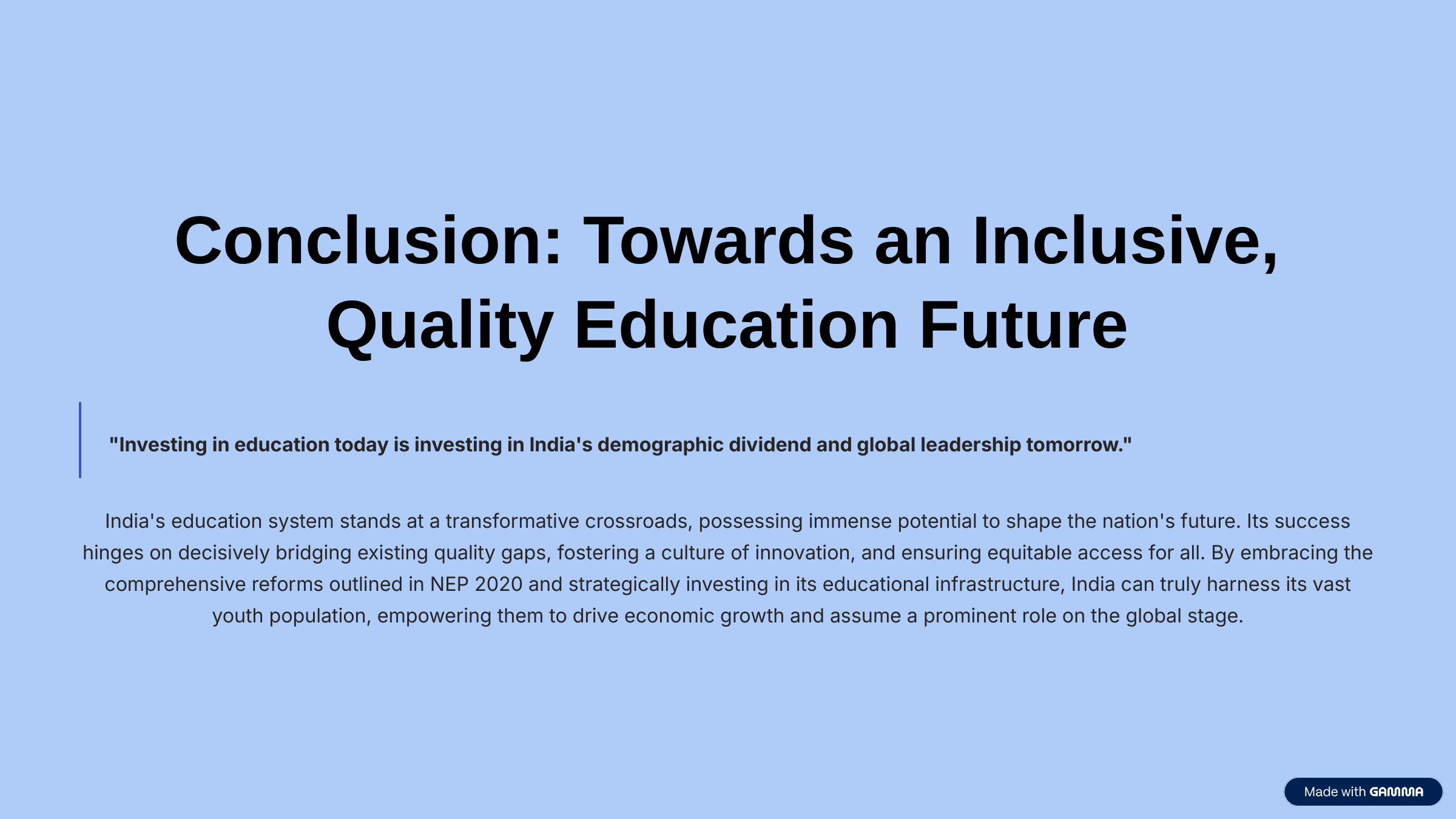

Conclusion: Towards an Inclusive, Quality Education Future

"Investing in education today is investing in India's demographic dividend and global leadership tomorrow."
India's education system stands at a transformative crossroads, possessing immense potential to shape the nation's future. Its success hinges on decisively bridging existing quality gaps, fostering a culture of innovation, and ensuring equitable access for all. By embracing the comprehensive reforms outlined in NEP 2020 and strategically investing in its educational infrastructure, India can truly harness its vast youth population, empowering them to drive economic growth and assume a prominent role on the global stage.